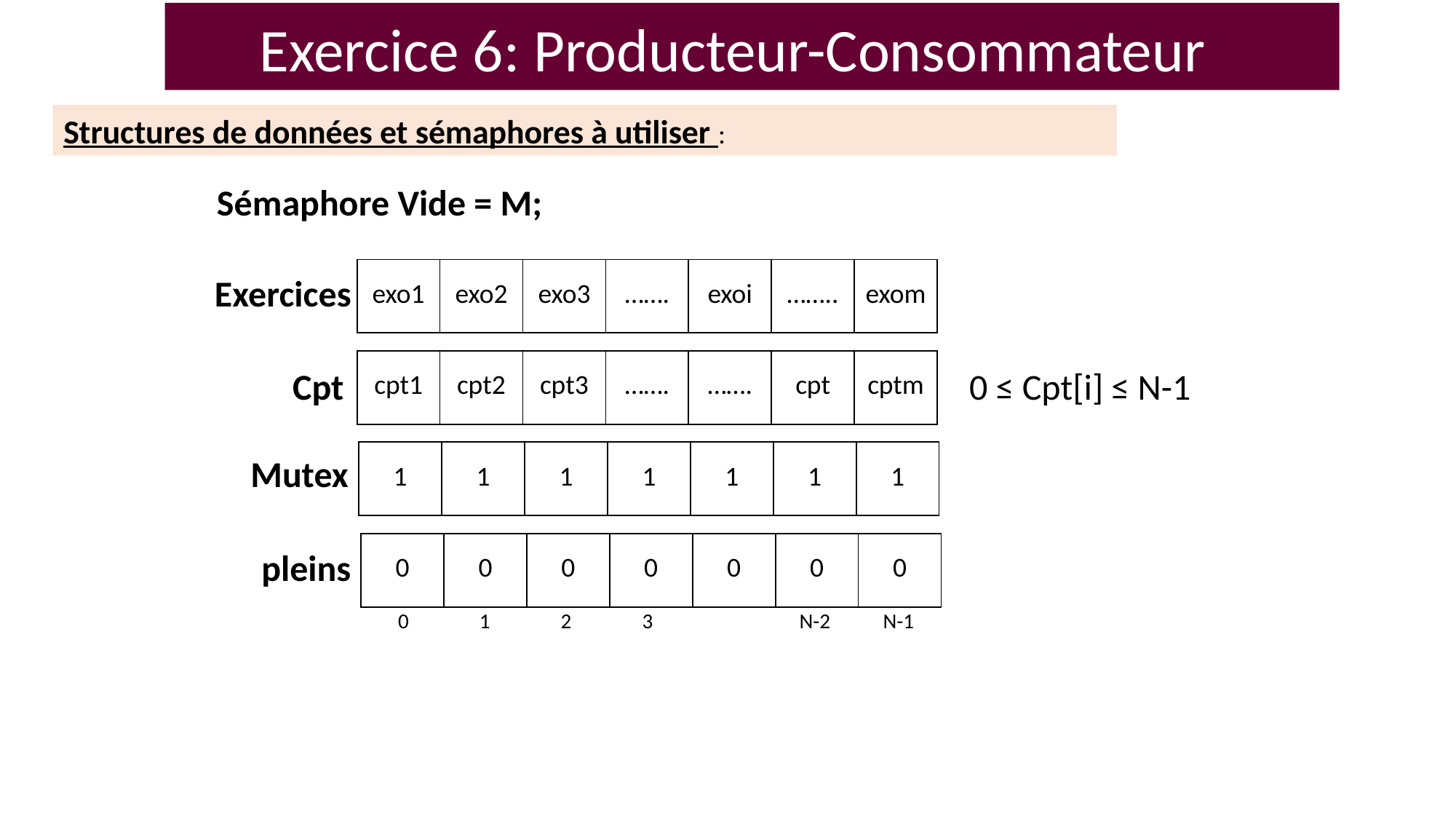

# Exercice 6: Producteur-Consommateur
Structures de données et sémaphores à utiliser :
Sémaphore Vide = M;
| exo1 | exo2 | exo3 | ……. | exoi | …….. | exom |
| --- | --- | --- | --- | --- | --- | --- |
Exercices
| cpt1 | cpt2 | cpt3 | ……. | ……. | cpt | cptm |
| --- | --- | --- | --- | --- | --- | --- |
Cpt
0 ≤ Cpt[i] ≤ N-1
| 1 | 1 | 1 | 1 | 1 | 1 | 1 |
| --- | --- | --- | --- | --- | --- | --- |
Mutex
| 0 | 0 | 0 | 0 | 0 | 0 | 0 |
| --- | --- | --- | --- | --- | --- | --- |
pleins
| 0 | 1 | 2 | 3 |  | N-2 | N-1 |
| --- | --- | --- | --- | --- | --- | --- |